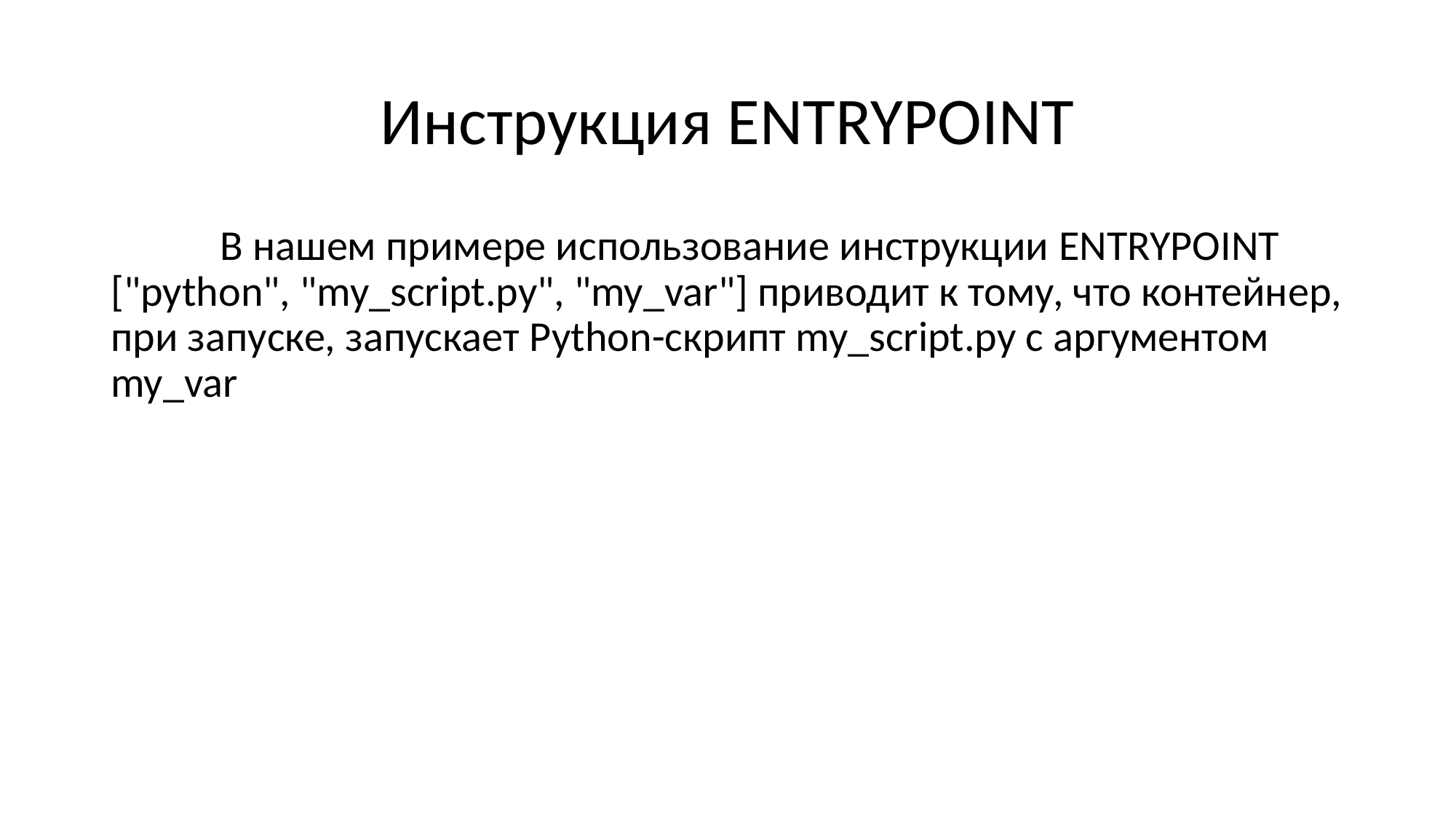

# Инструкция ENTRYPOINT
	В нашем примере использование инструкции ENTRYPOINT ["python", "my_script.py", "my_var"] приводит к тому, что контейнер, при запуске, запускает Python-скрипт my_script.py с аргументом my_var